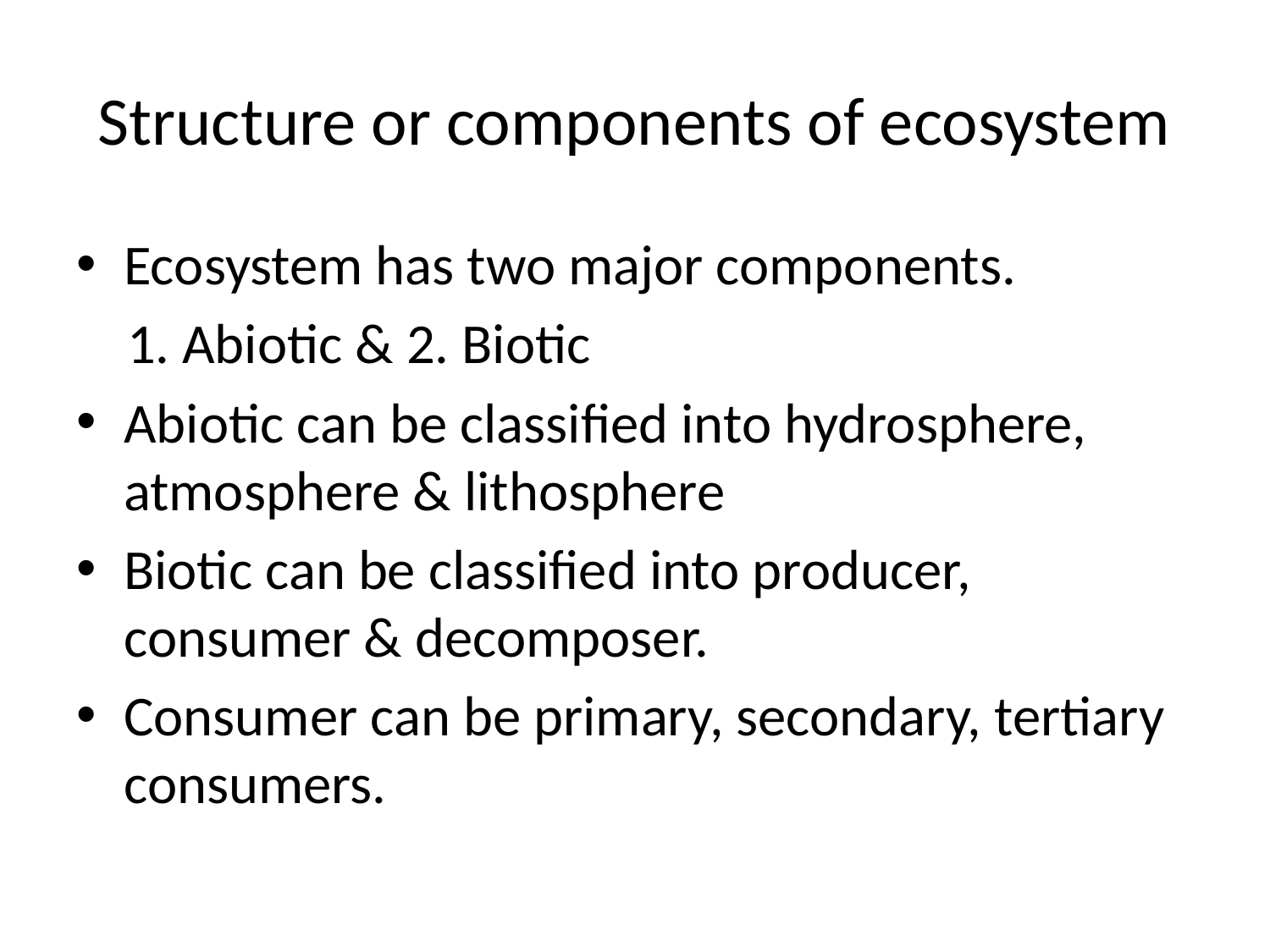

# Structure or components of ecosystem
Ecosystem has two major components.
    1. Abiotic & 2. Biotic
Abiotic can be classified into hydrosphere, atmosphere & lithosphere
Biotic can be classified into producer, consumer & decomposer.
Consumer can be primary, secondary, tertiary consumers.